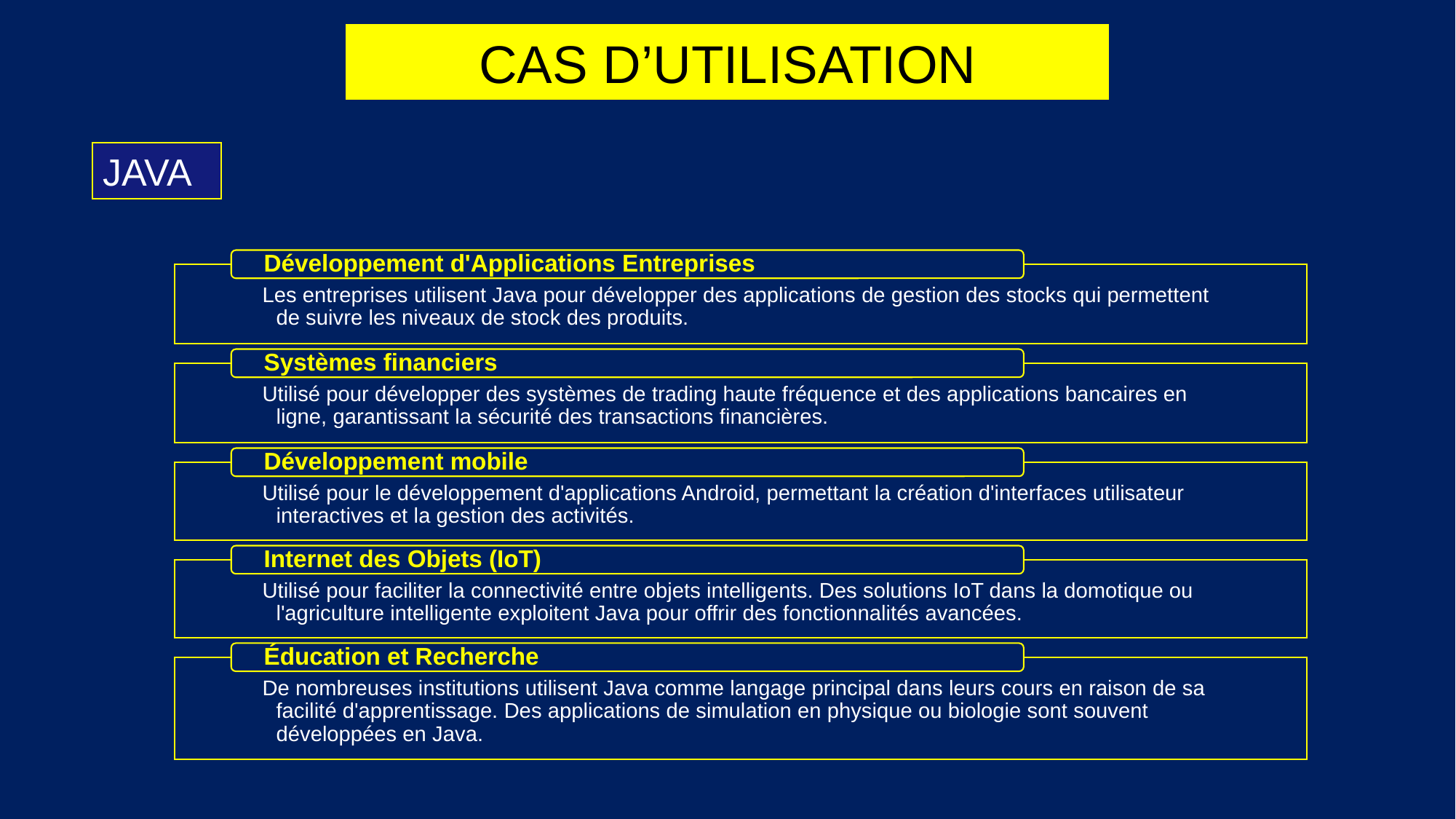

CAS D’UTILISATION
JAVA
Les entreprises utilisent Java pour développer des applications de gestion des stocks qui permettent de suivre les niveaux de stock des produits.
Développement d'Applications Entreprises
Utilisé pour développer des systèmes de trading haute fréquence et des applications bancaires en ligne, garantissant la sécurité des transactions financières.
Systèmes financiers
Utilisé pour le développement d'applications Android, permettant la création d'interfaces utilisateur interactives et la gestion des activités.
Développement mobile
Utilisé pour faciliter la connectivité entre objets intelligents. Des solutions IoT dans la domotique ou l'agriculture intelligente exploitent Java pour offrir des fonctionnalités avancées.
Internet des Objets (IoT)
De nombreuses institutions utilisent Java comme langage principal dans leurs cours en raison de sa facilité d'apprentissage. Des applications de simulation en physique ou biologie sont souvent développées en Java.
Éducation et Recherche